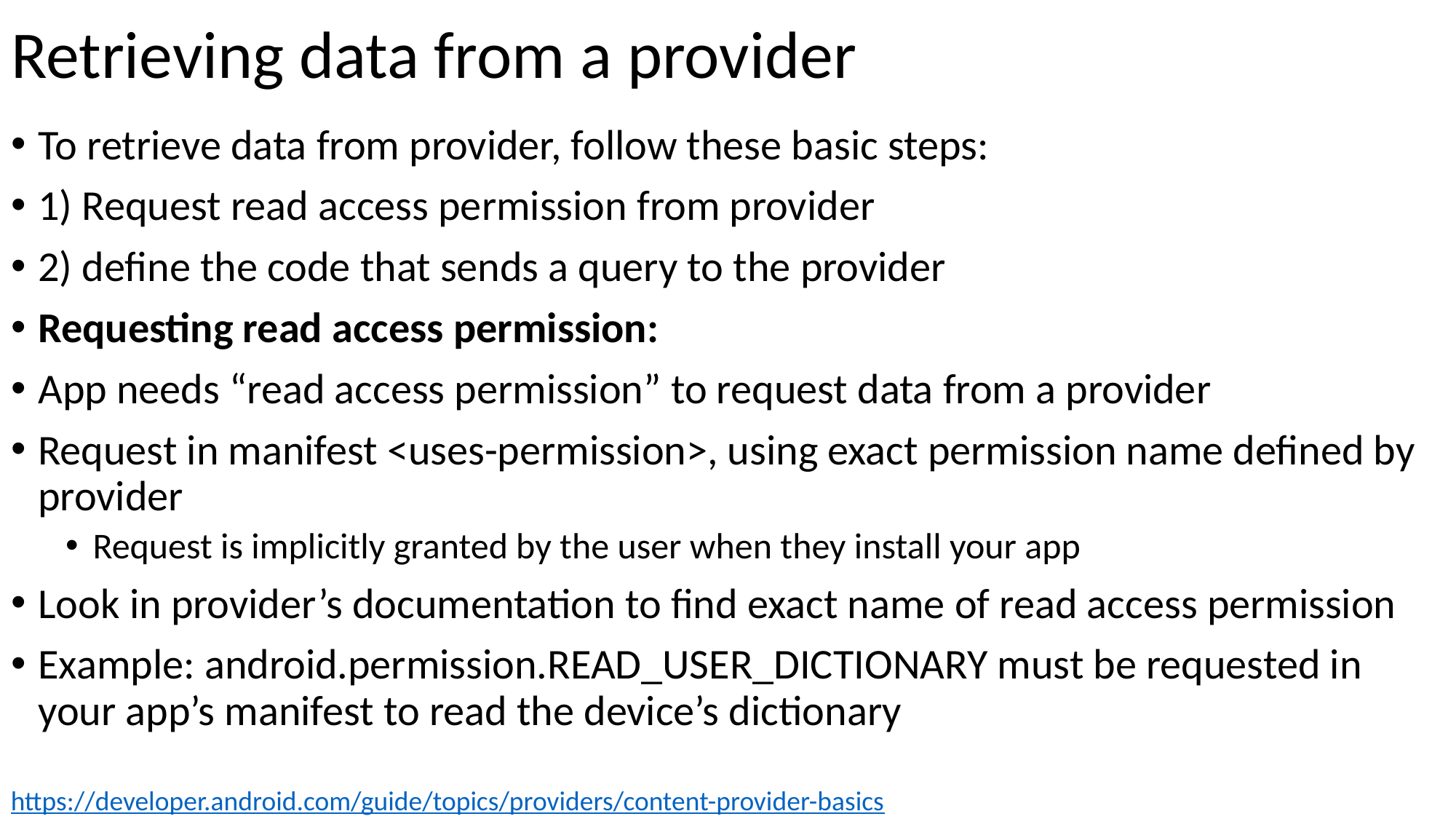

# Retrieving data from a provider
To retrieve data from provider, follow these basic steps:
1) Request read access permission from provider
2) define the code that sends a query to the provider
Requesting read access permission:
App needs “read access permission” to request data from a provider
Request in manifest <uses-permission>, using exact permission name defined by provider
Request is implicitly granted by the user when they install your app
Look in provider’s documentation to find exact name of read access permission
Example: android.permission.READ_USER_DICTIONARY must be requested in your app’s manifest to read the device’s dictionary
https://developer.android.com/guide/topics/providers/content-provider-basics